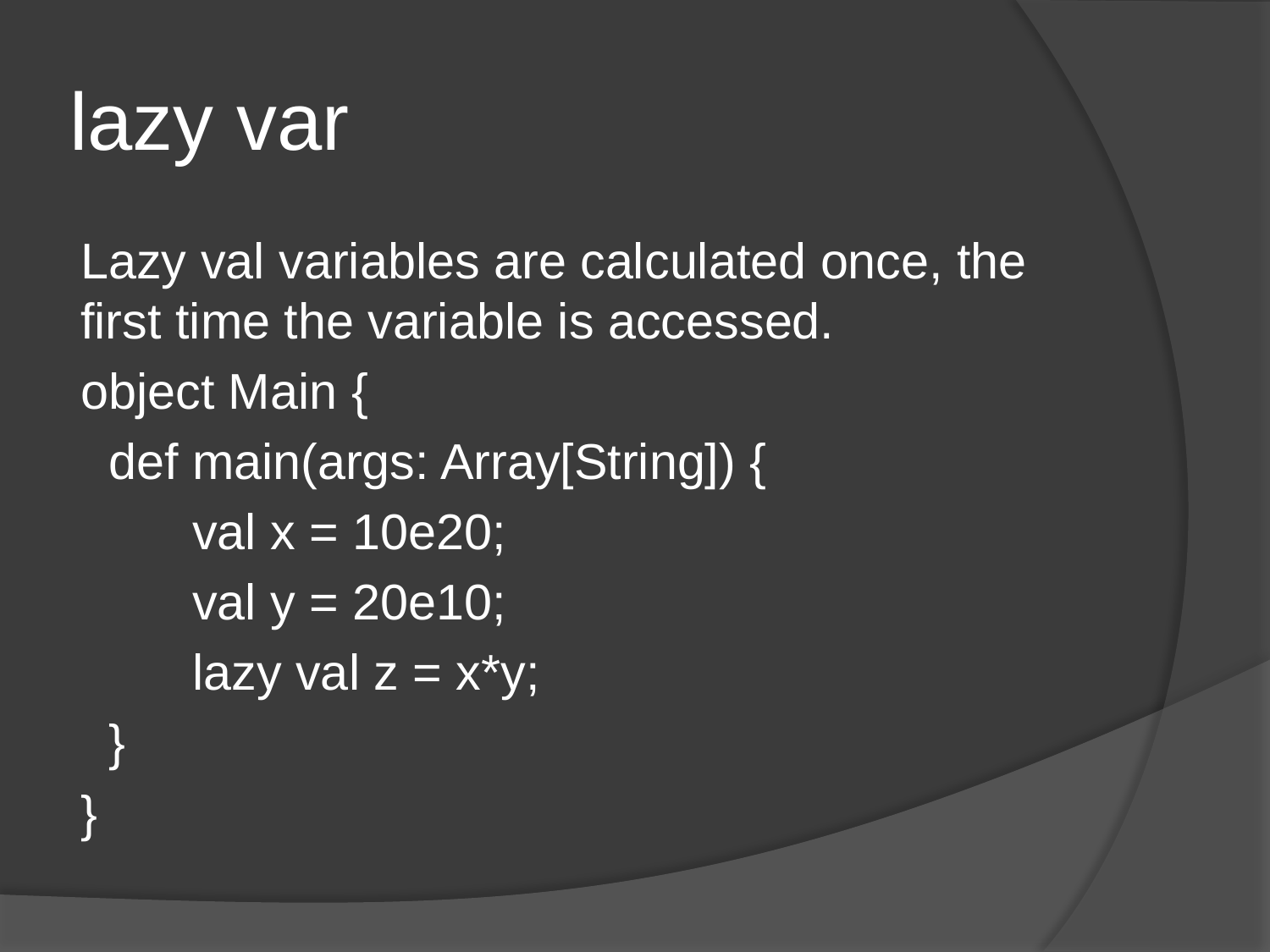

# lazy var
Lazy val variables are calculated once, the first time the variable is accessed.
object Main {
  def main(args: Array[String]) {
        val x = 10e20;
        val y = 20e10;
        lazy val z = x*y;
  }
}